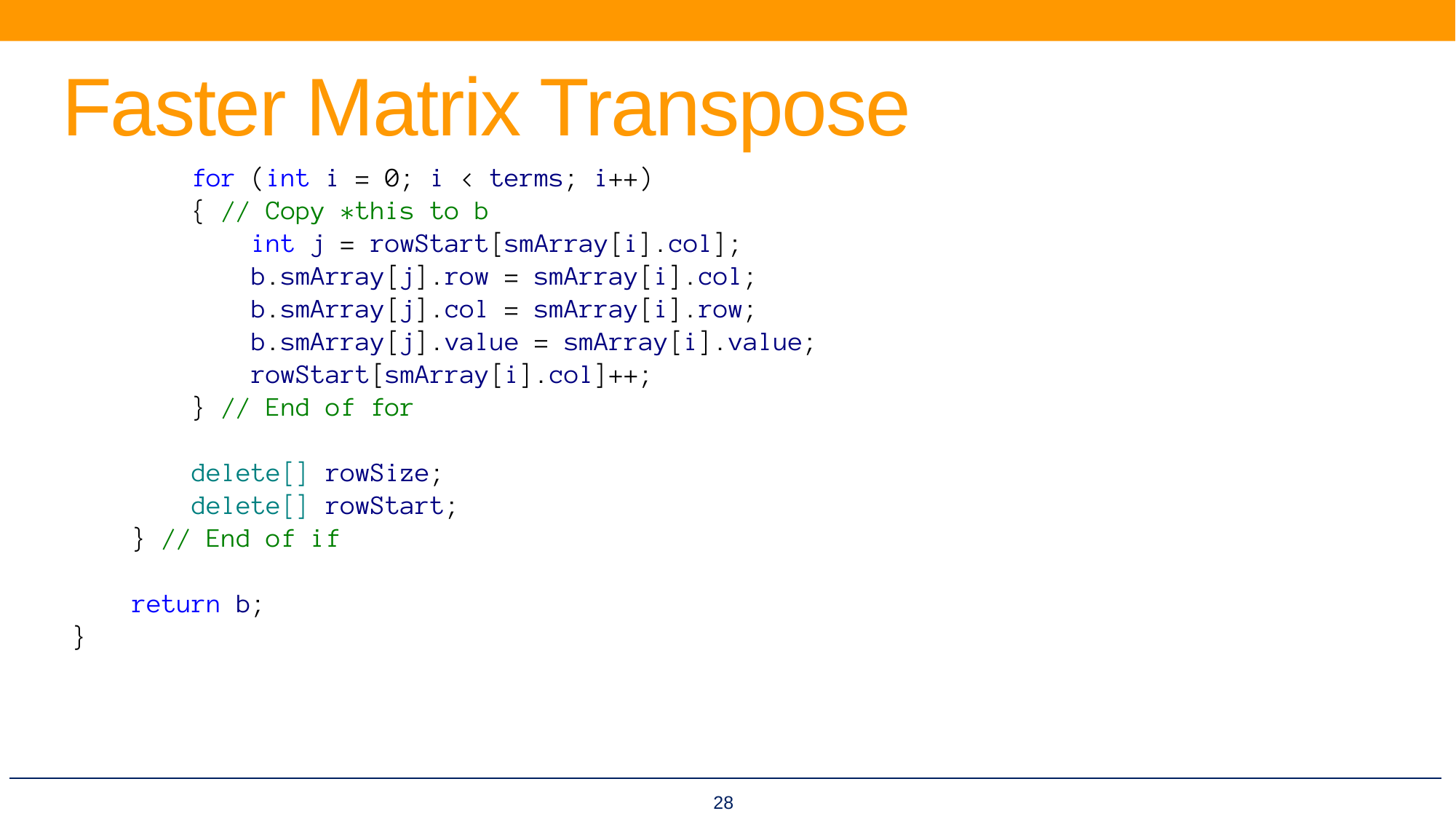

# Faster Matrix Transpose
        for (int i = 0; i < terms; i++)
        { // Copy *this to b
            int j = rowStart[smArray[i].col];
            b.smArray[j].row = smArray[i].col;
            b.smArray[j].col = smArray[i].row;
            b.smArray[j].value = smArray[i].value;
            rowStart[smArray[i].col]++;
        } // End of for

        delete[] rowSize;
        delete[] rowStart;
    } // End of if

    return b;
}
28